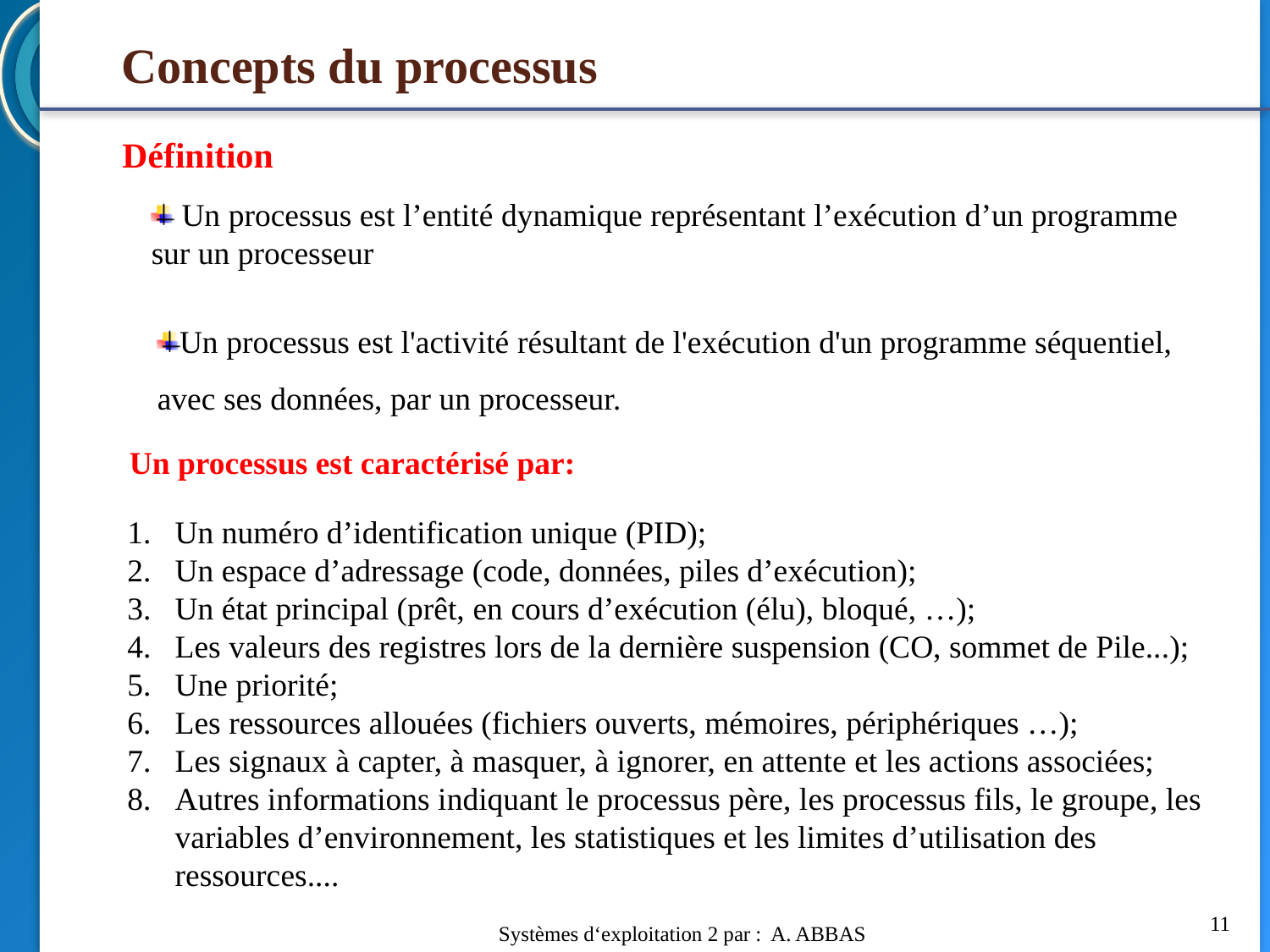

# Concepts du processus
Définition
 Un processus est l’entité dynamique représentant l’exécution d’un programme sur un processeur
Un processus est l'activité résultant de l'exécution d'un programme séquentiel, avec ses données, par un processeur.
Un processus est caractérisé par:
Un numéro d’identification unique (PID);
Un espace d’adressage (code, données, piles d’exécution);
Un état principal (prêt, en cours d’exécution (élu), bloqué, …);
Les valeurs des registres lors de la dernière suspension (CO, sommet de Pile...);
Une priorité;
Les ressources allouées (fichiers ouverts, mémoires, périphériques …);
Les signaux à capter, à masquer, à ignorer, en attente et les actions associées;
Autres informations indiquant le processus père, les processus fils, le groupe, les variables d’environnement, les statistiques et les limites d’utilisation des ressources....
11
Systèmes d‘exploitation 2 par :  A. ABBAS